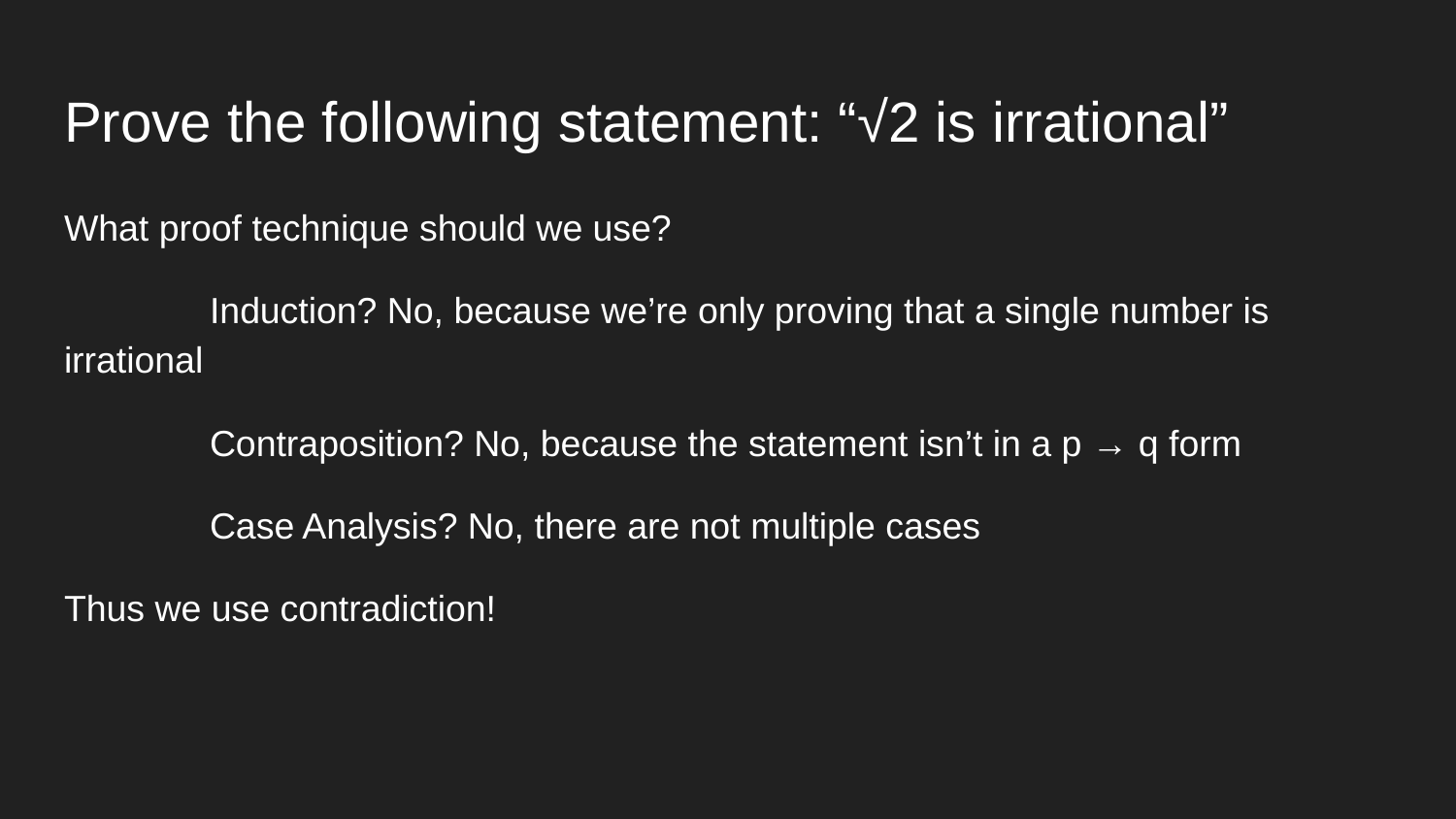

# Prove the following statement: “√2 is irrational”
What proof technique should we use?
	Induction? No, because we’re only proving that a single number is irrational
	Contraposition? No, because the statement isn’t in a p → q form
	Case Analysis? No, there are not multiple cases
Thus we use contradiction!